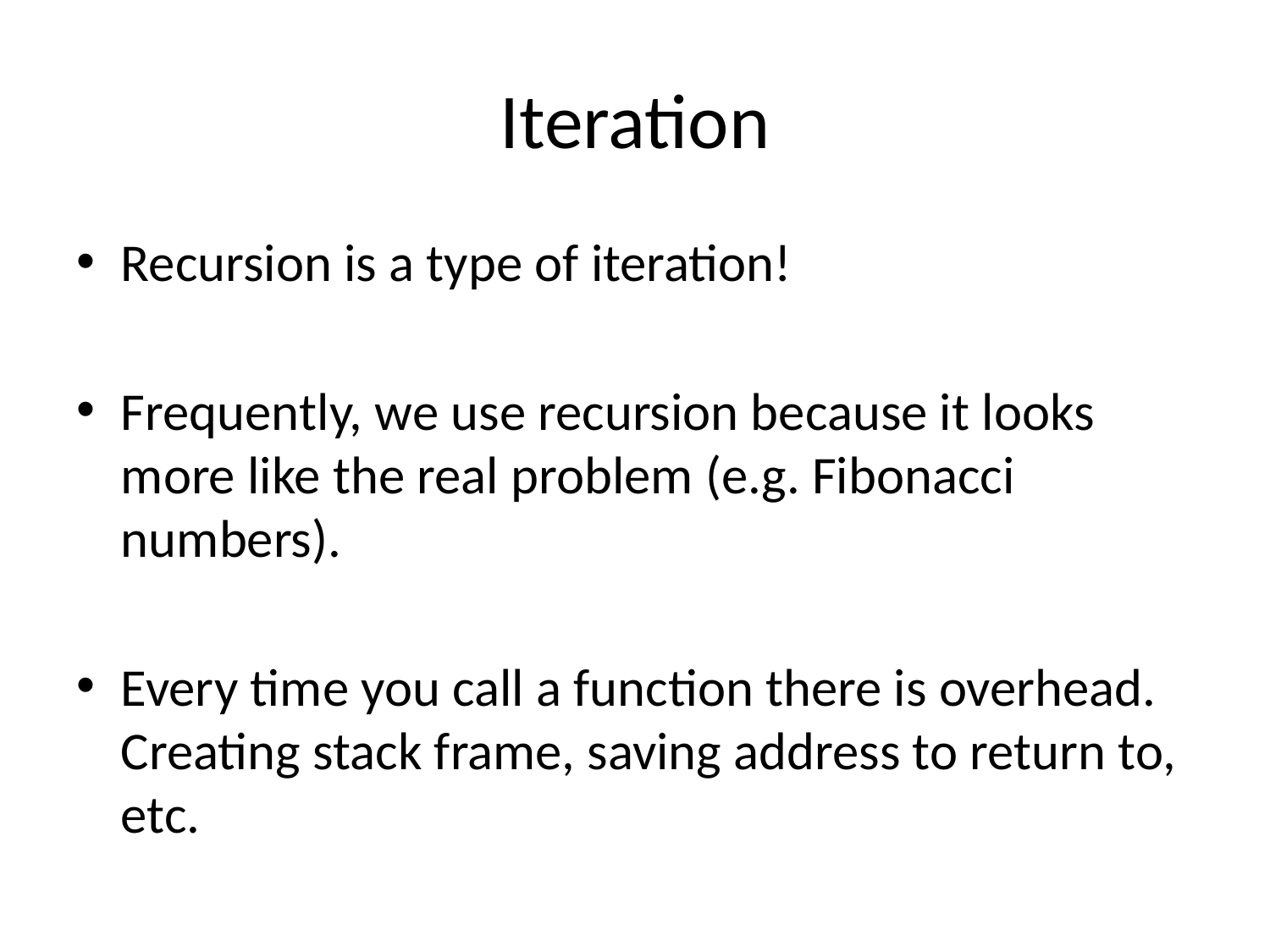

# Iteration
Recursion is a type of iteration!

Frequently, we use recursion because it looks more like the real problem (e.g. Fibonacci numbers).

Every time you call a function there is overhead. Creating stack frame, saving address to return to, etc.